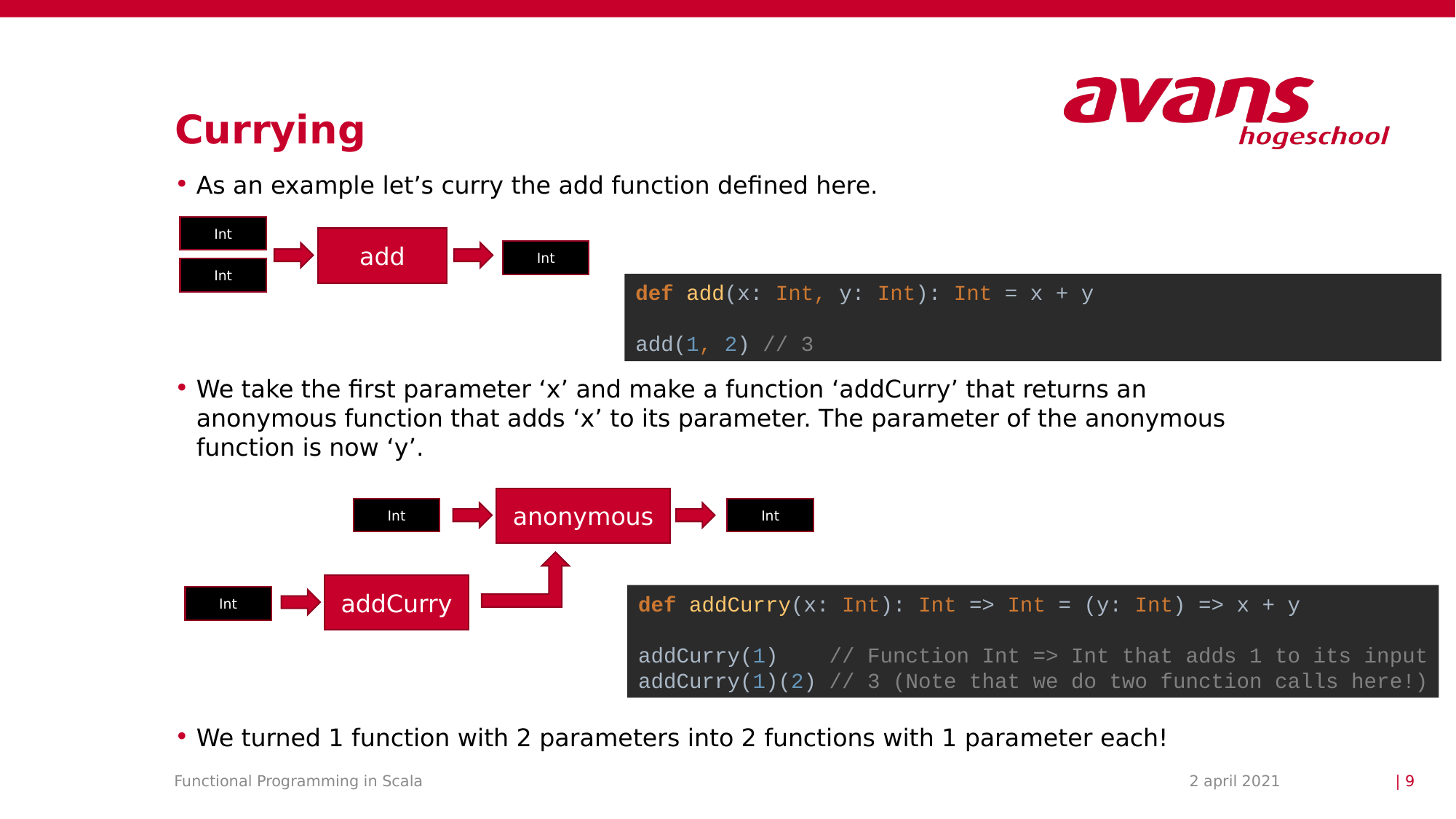

# Currying
As an example let’s curry the add function defined here.

We take the first parameter ‘x’ and make a function ‘addCurry’ that returns an anonymous function that adds ‘x’ to its parameter. The parameter of the anonymous function is now ‘y’.

We turned 1 function with 2 parameters into 2 functions with 1 parameter each!
Int
add
Int

Int
def add(x: Int, y: Int): Int = x + y
add(1, 2) // 3
anonymous
Int
Int

addCurry
def addCurry(x: Int): Int => Int = (y: Int) => x + y
addCurry(1)    // Function Int => Int that adds 1 to its input
addCurry(1)(2) // 3 (Note that we do two function calls here!)
Int

2 april 2021
| 9